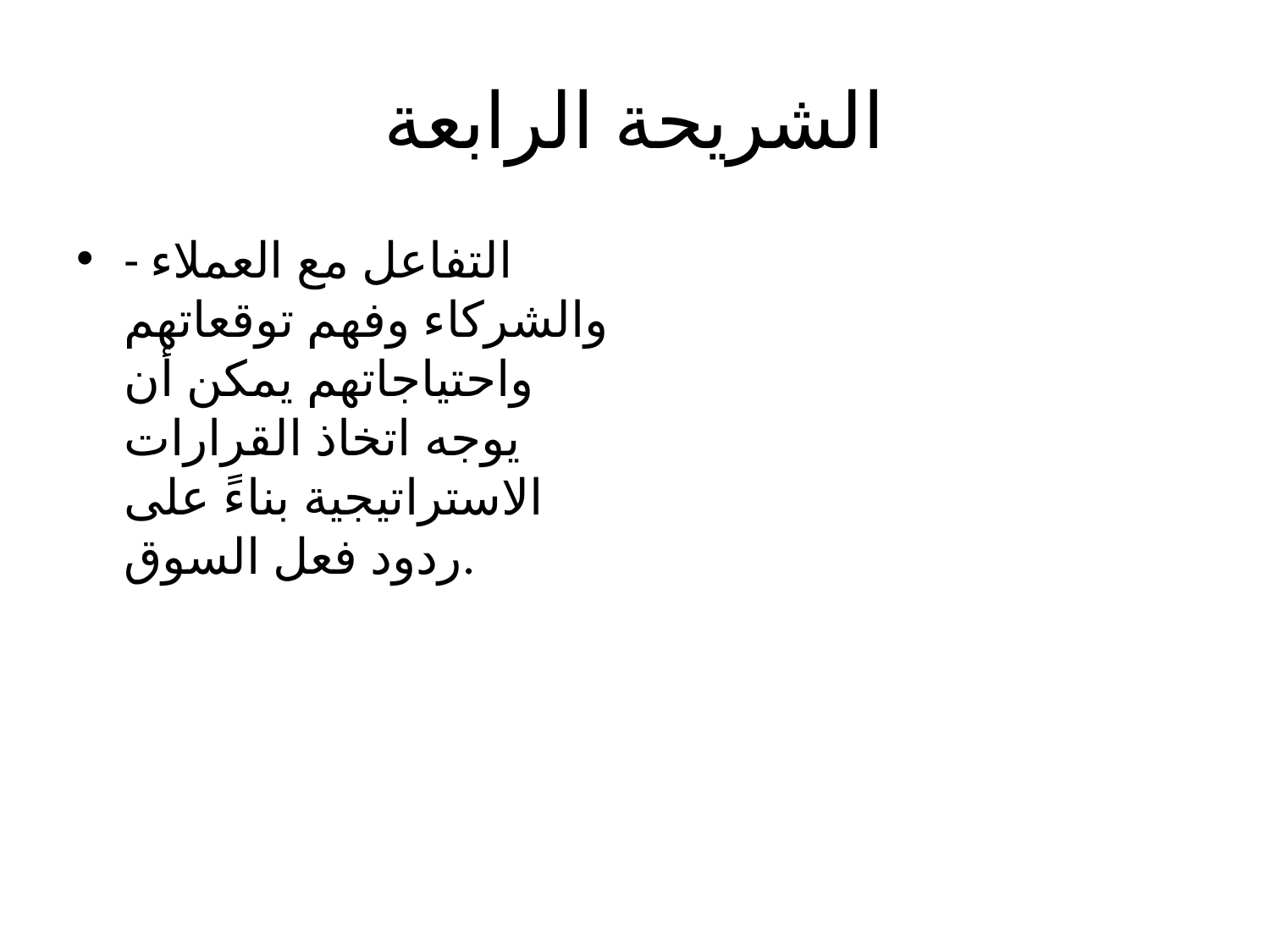

# الشريحة الرابعة
- التفاعل مع العملاء والشركاء وفهم توقعاتهم واحتياجاتهم يمكن أن يوجه اتخاذ القرارات الاستراتيجية بناءً على ردود فعل السوق.